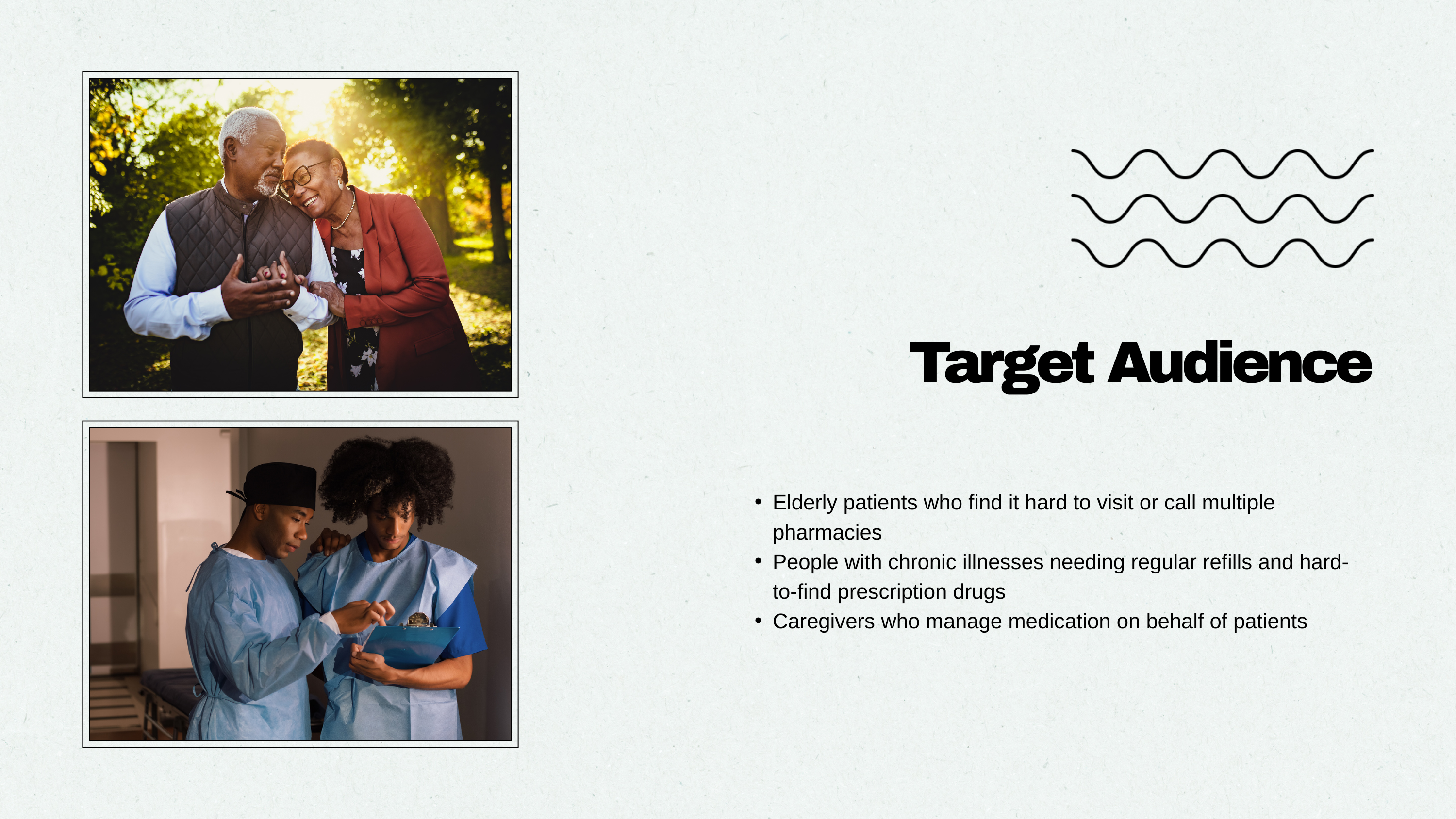

Target Audience

Elderly patients who find it hard to visit or call multiple pharmacies
People with chronic illnesses needing regular refills and hard-to-find prescription drugs
Caregivers who manage medication on behalf of patients